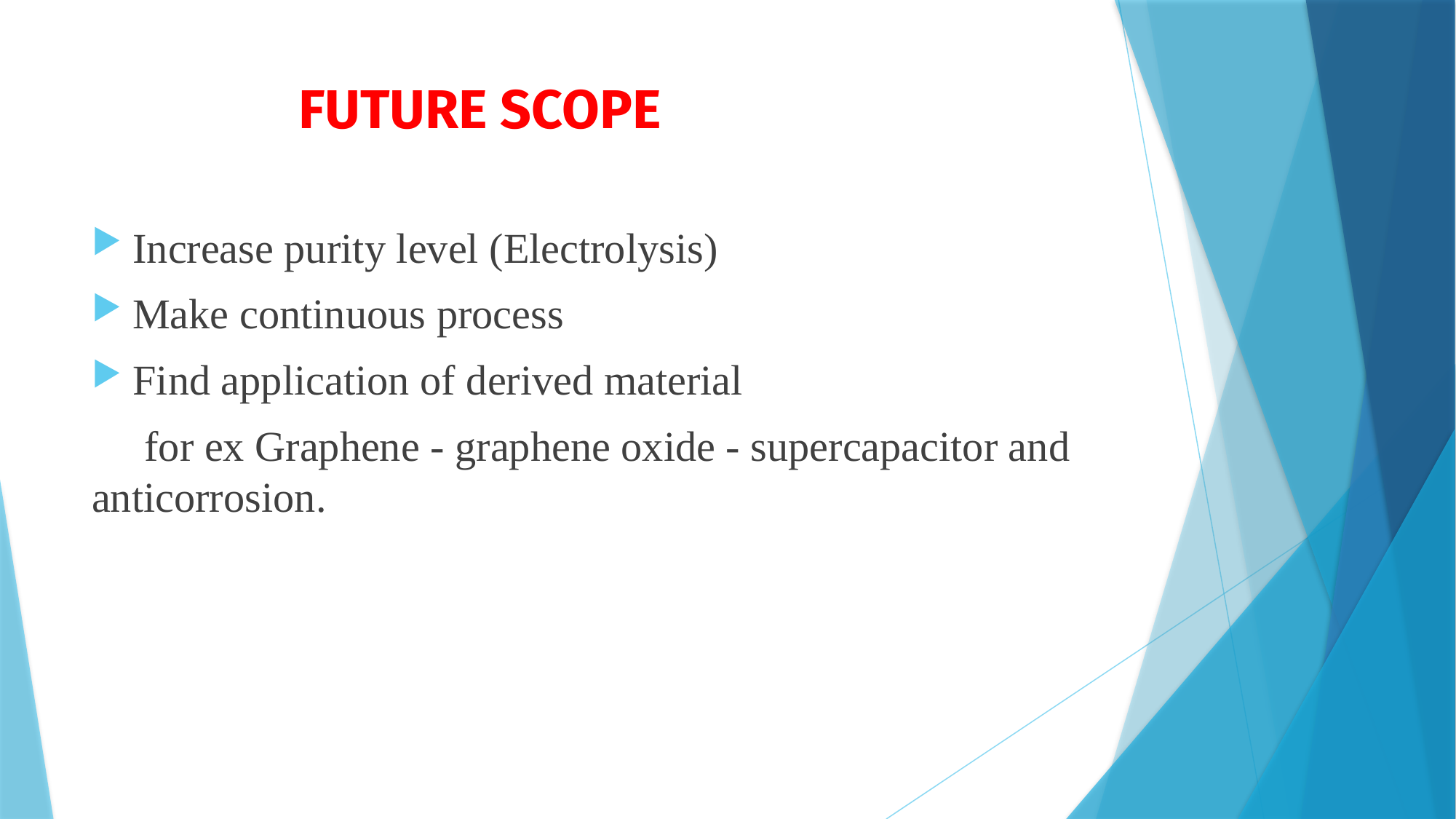

FUTURE SCOPE

Increase purity level (Electrolysis)
Make continuous process
Find application of derived material
     for ex Graphene - graphene oxide - supercapacitor and anticorrosion.